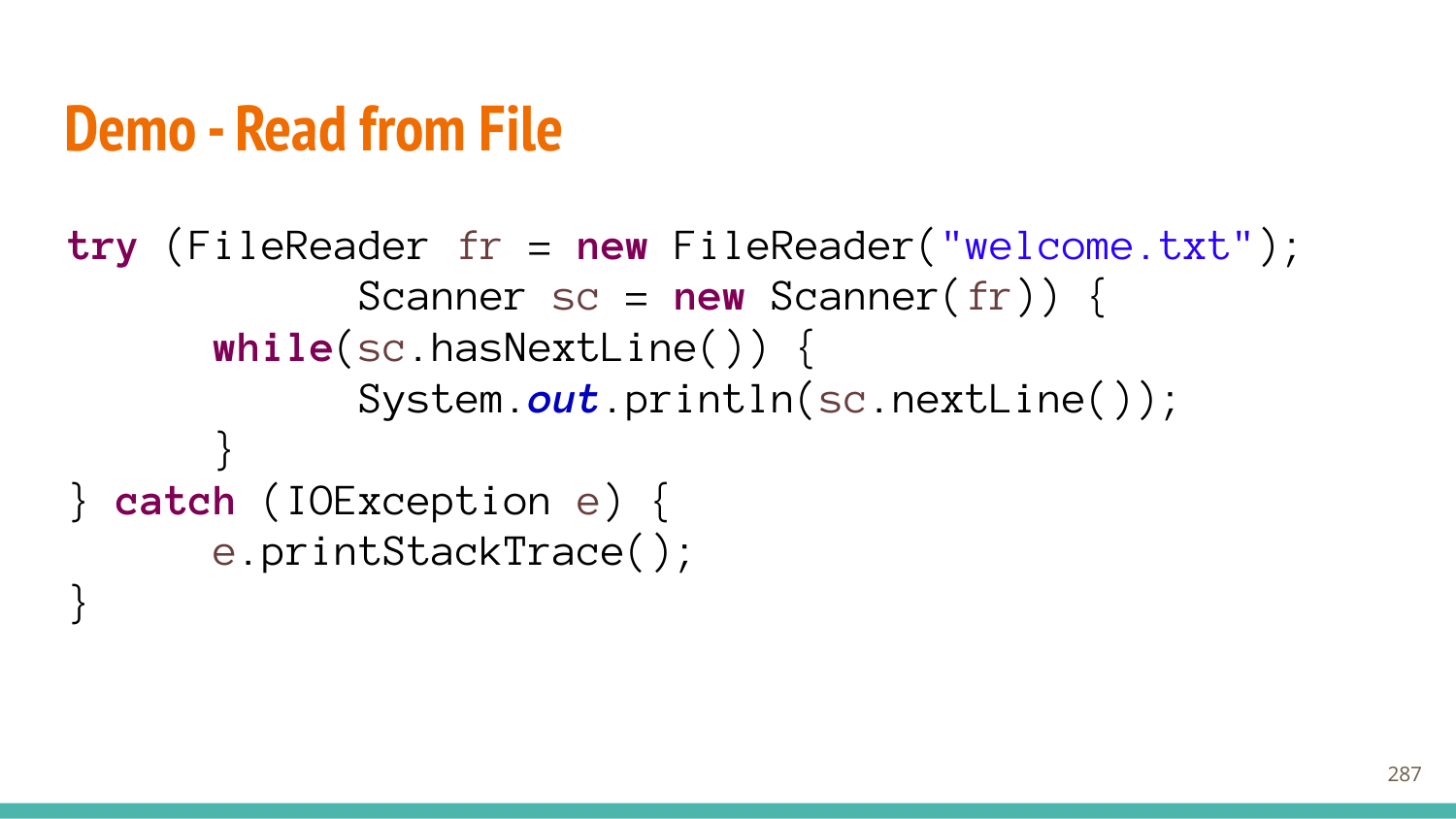

# Demo - Read from File
try (FileReader fr = new FileReader("welcome.txt");
		Scanner sc = new Scanner(fr)) {
	while(sc.hasNextLine()) {
		System.out.println(sc.nextLine());
	}
} catch (IOException e) {
	e.printStackTrace();
}

287